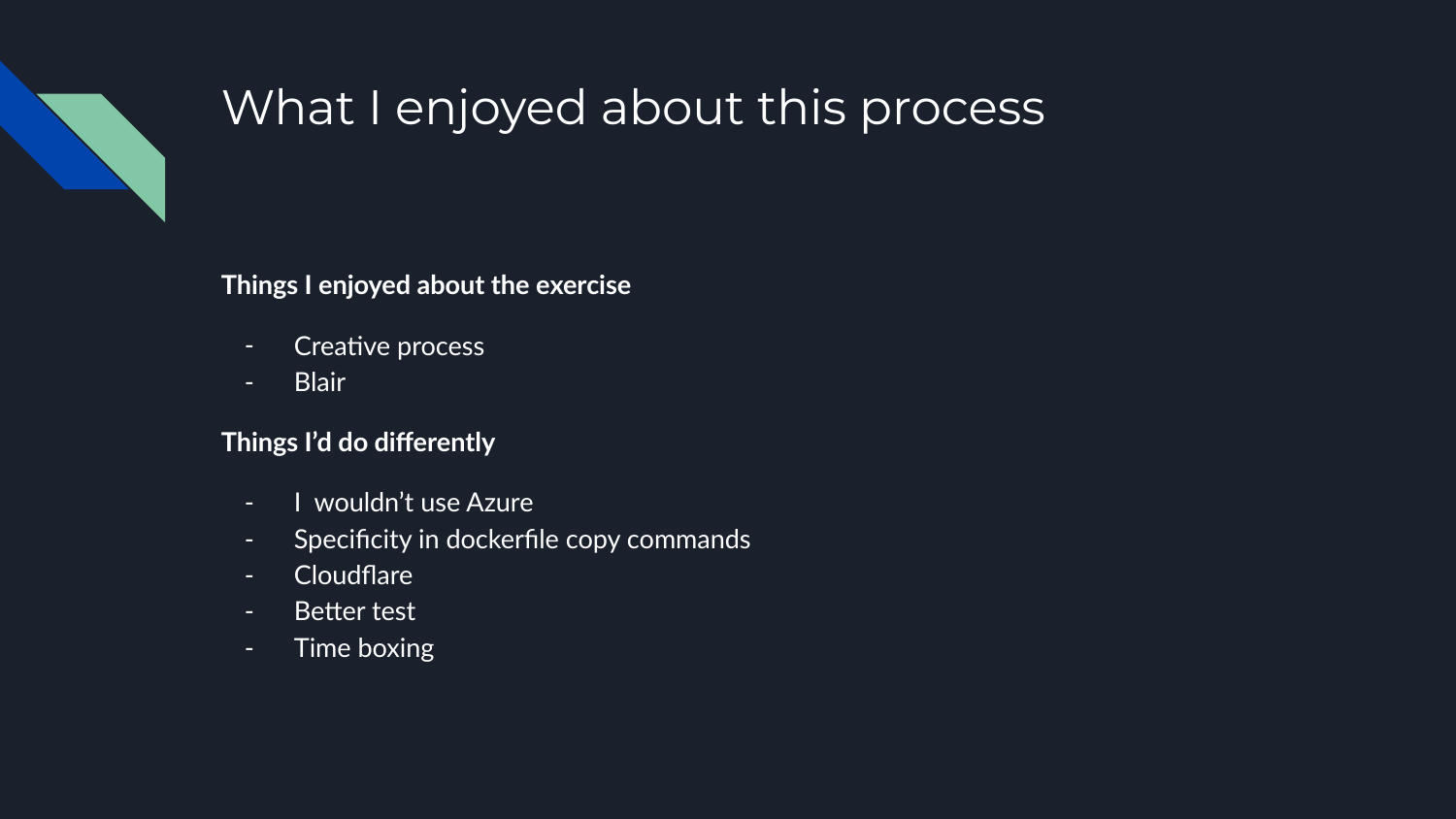

# What I enjoyed about this process
Things I enjoyed about the exercise
Creative process
Blair
Things I’d do differently
I  wouldn’t use Azure
Specificity in dockerfile copy commands
Cloudflare
Better test
Time boxing